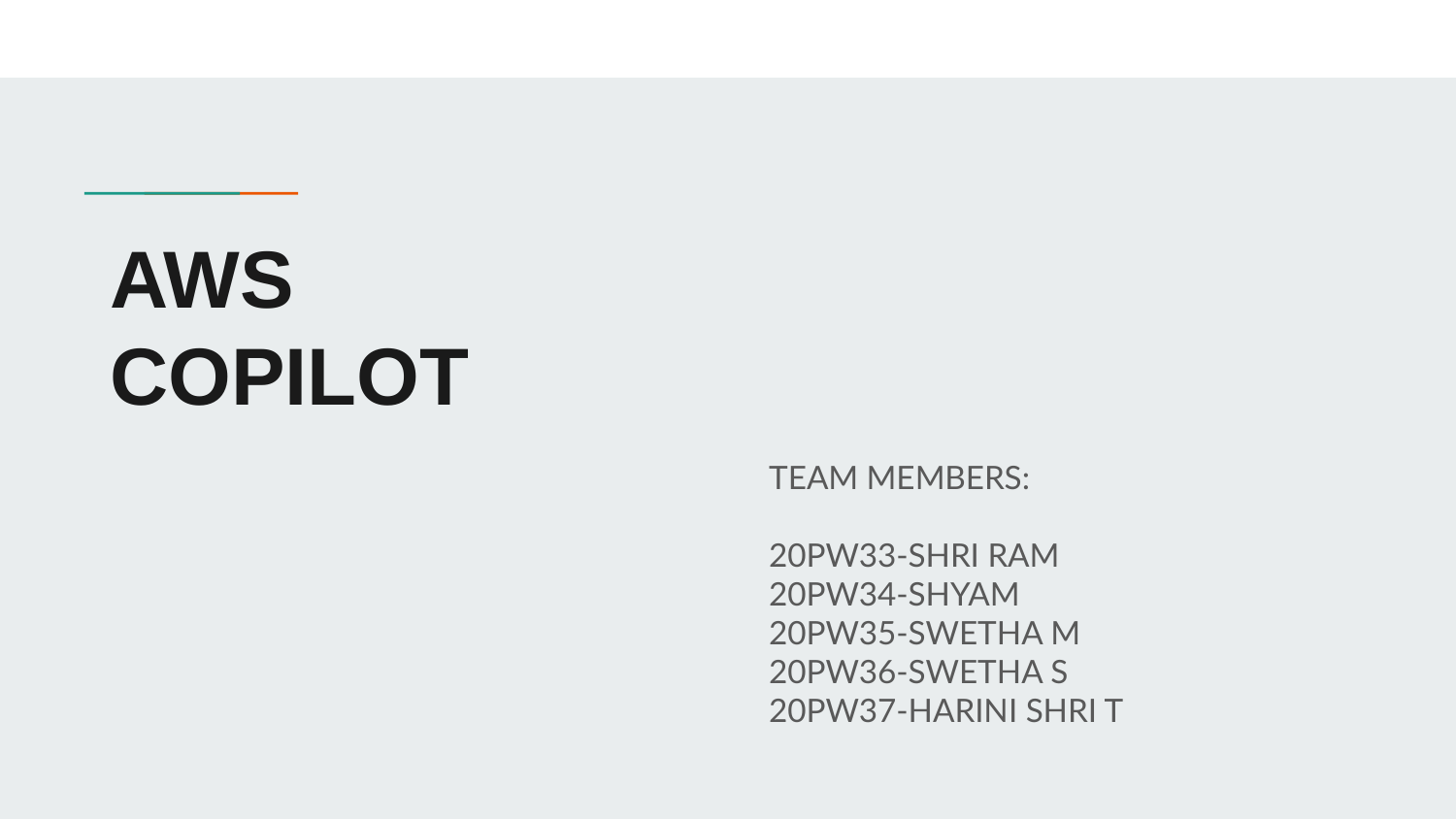

# AWS
COPILOT
TEAM MEMBERS:

20PW33-SHRI RAM
20PW34-SHYAM
20PW35-SWETHA M
20PW36-SWETHA S
20PW37-HARINI SHRI T